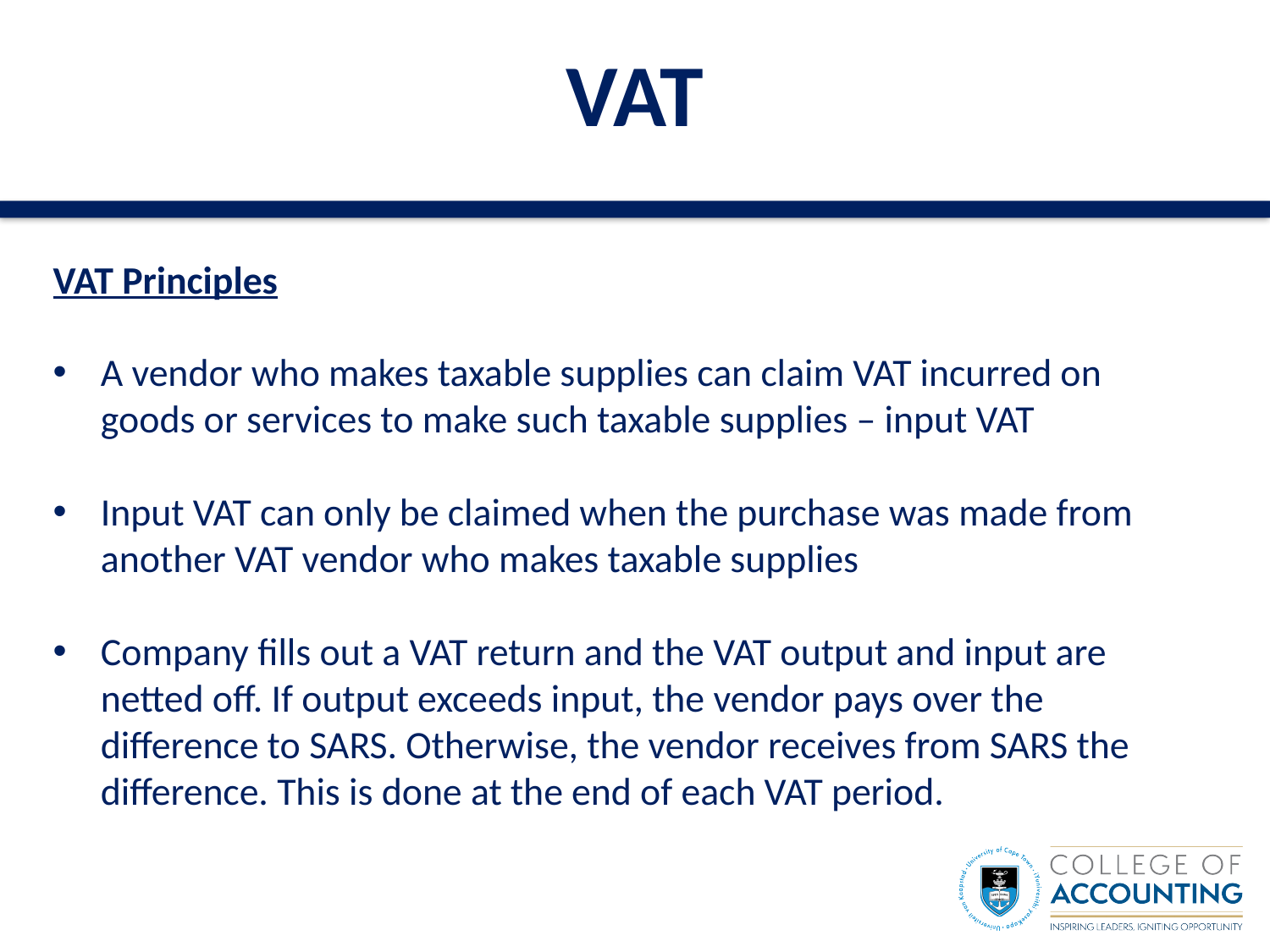

# VAT

VAT Principles

A vendor who makes taxable supplies can claim VAT incurred on goods or services to make such taxable supplies – input VAT

Input VAT can only be claimed when the purchase was made from another VAT vendor who makes taxable supplies

Company fills out a VAT return and the VAT output and input are netted off. If output exceeds input, the vendor pays over the difference to SARS. Otherwise, the vendor receives from SARS the difference. This is done at the end of each VAT period.